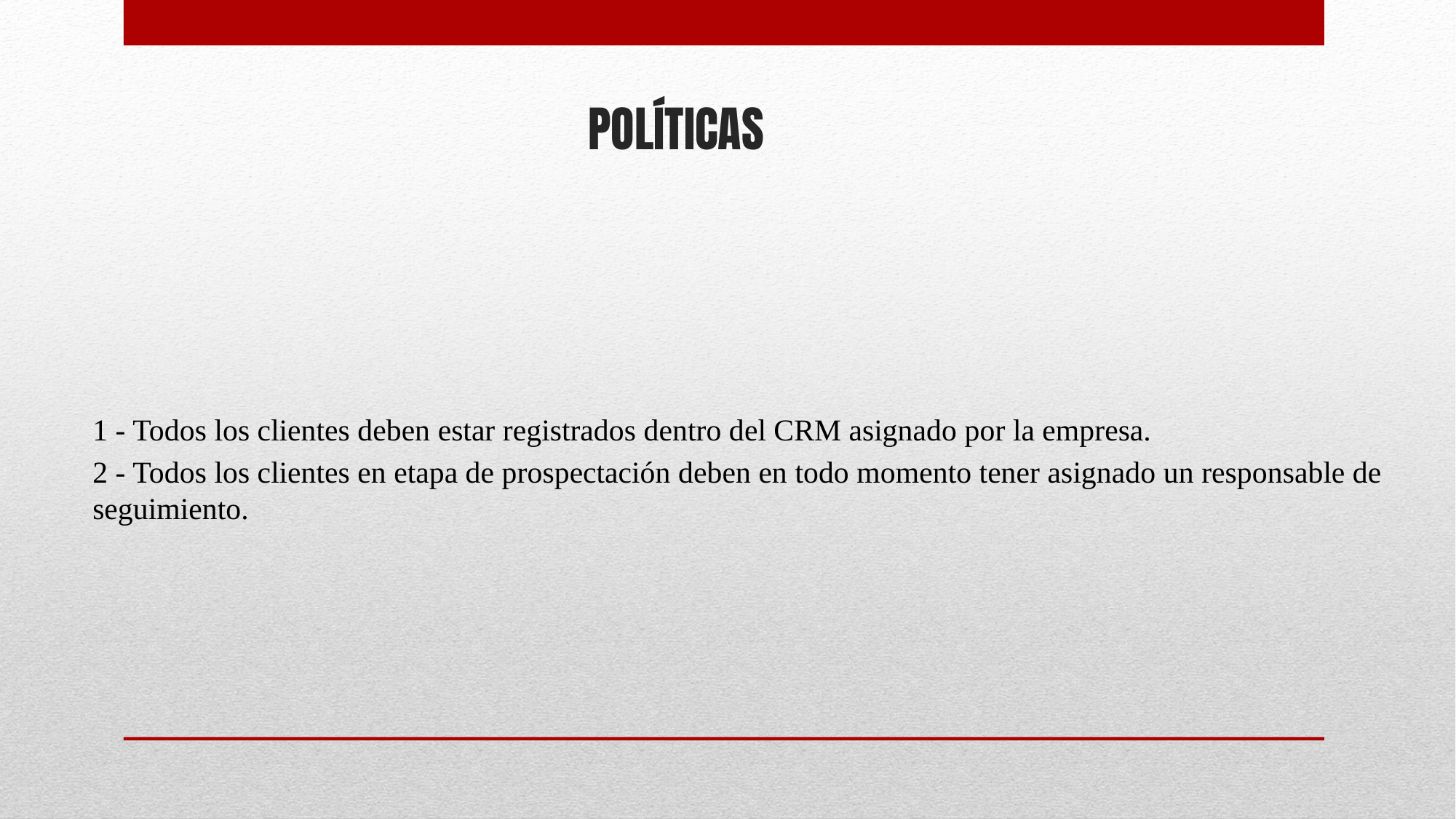

# Políticas
1 - Todos los clientes deben estar registrados dentro del CRM asignado por la empresa.
2 - Todos los clientes en etapa de prospectación deben en todo momento tener asignado un responsable de seguimiento.